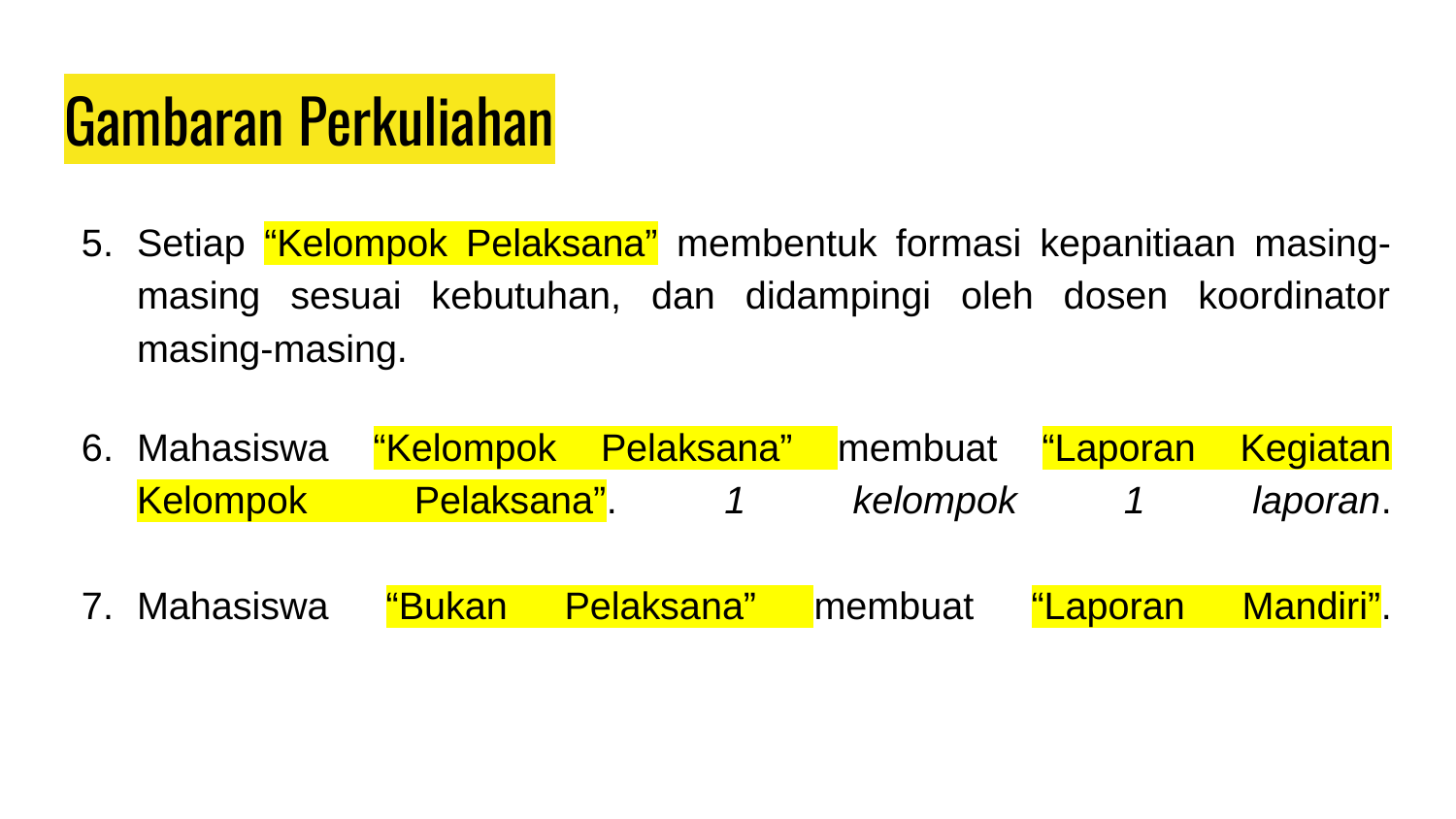

# Gambaran Perkuliahan
Setiap “Kelompok Pelaksana” membentuk formasi kepanitiaan masing-masing sesuai kebutuhan, dan didampingi oleh dosen koordinator masing-masing.
Mahasiswa “Kelompok Pelaksana” membuat “Laporan Kegiatan Kelompok Pelaksana”. 1 kelompok 1 laporan.
Mahasiswa “Bukan Pelaksana” membuat “Laporan Mandiri”.